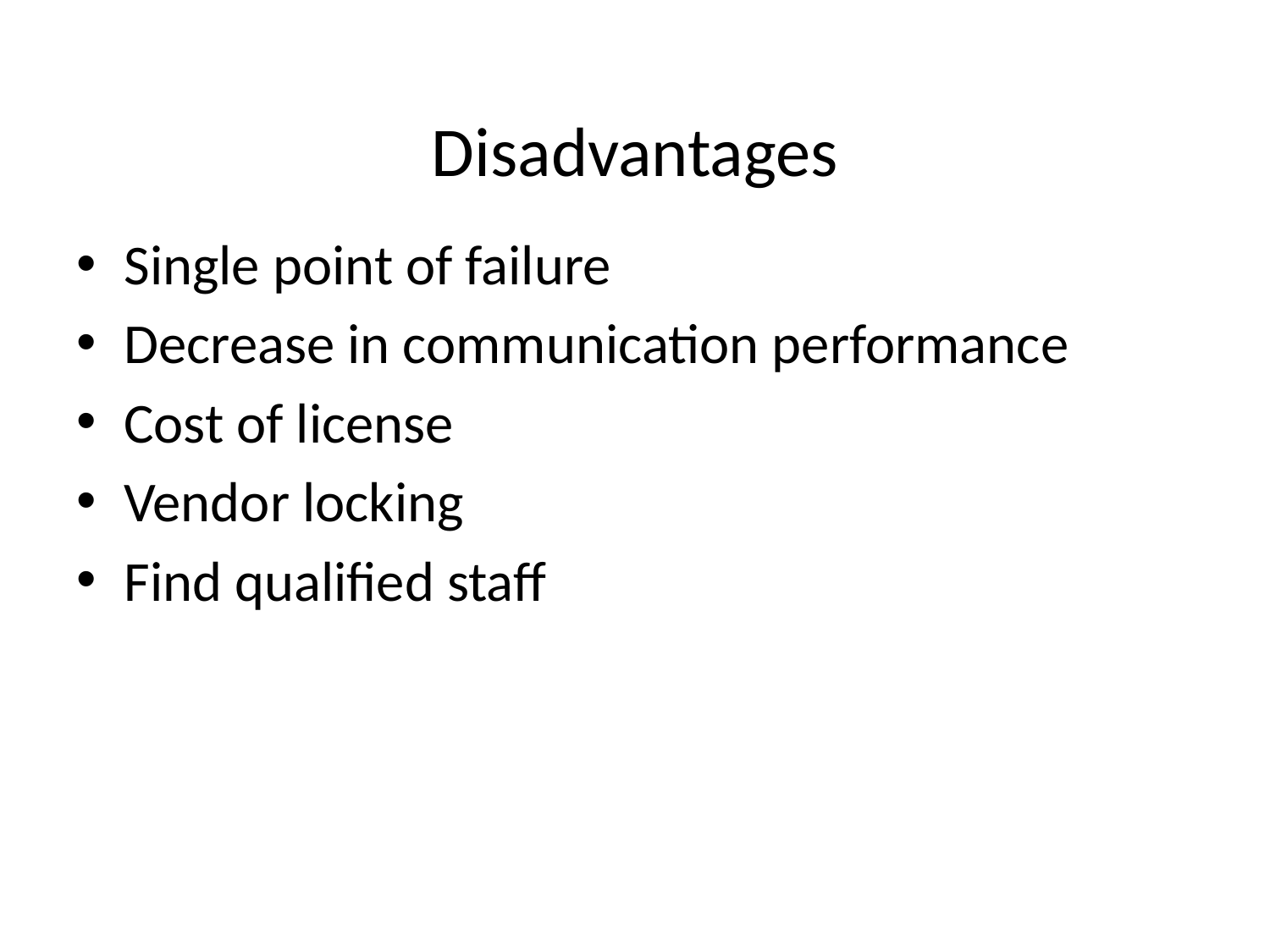

# Disadvantages
Single point of failure
Decrease in communication performance
Cost of license
Vendor locking
Find qualified staff